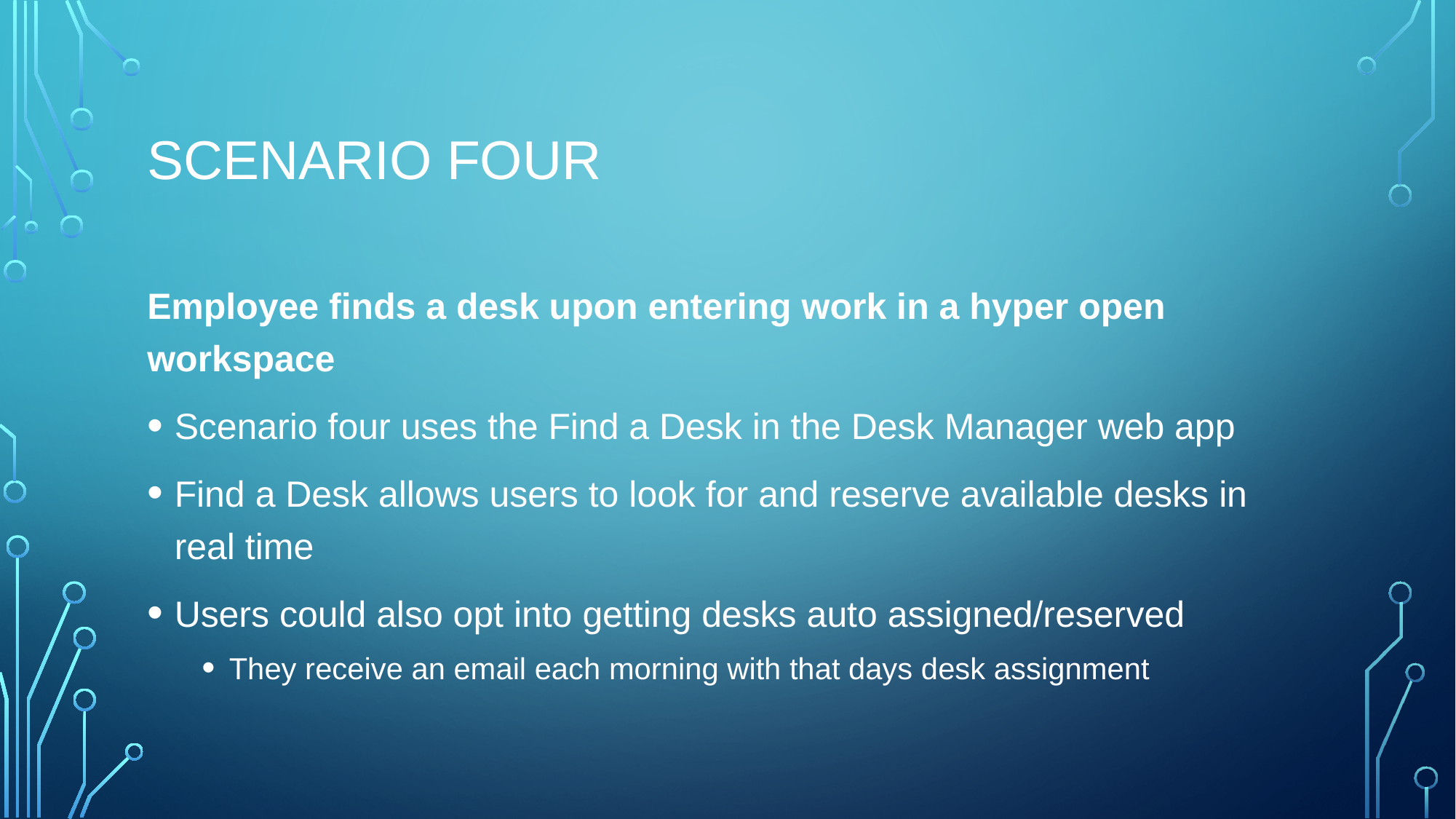

# Scenario four
Employee finds a desk upon entering work in a hyper open workspace
Scenario four uses the Find a Desk in the Desk Manager web app
Find a Desk allows users to look for and reserve available desks in real time
Users could also opt into getting desks auto assigned/reserved
They receive an email each morning with that days desk assignment